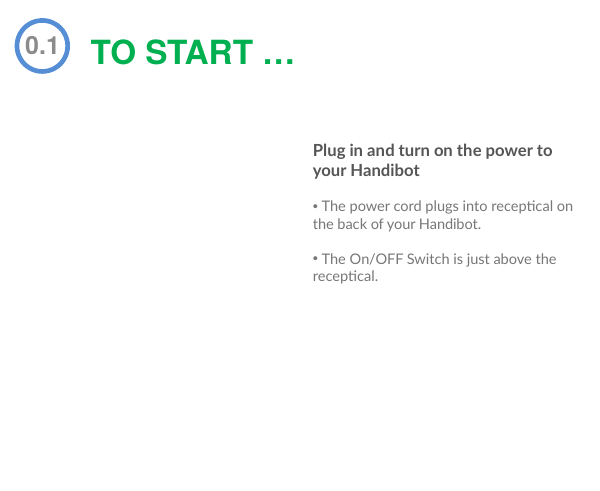

0.1
TO START …

Plug in and turn on the power to your Handibot
 The power cord plugs into receptical on the back of your Handibot.
 The On/OFF Switch is just above the receptical.